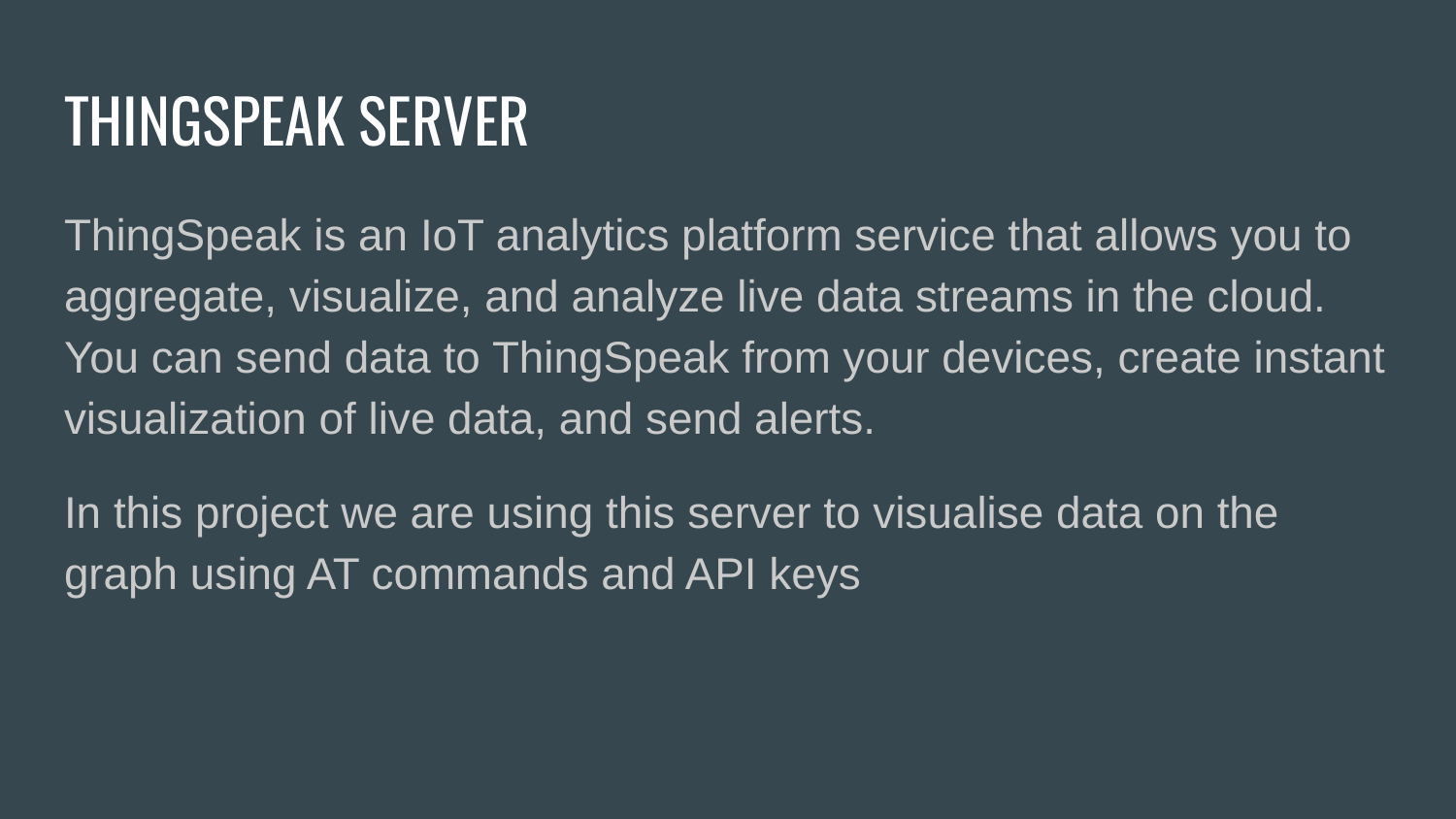

# THINGSPEAK SERVER
ThingSpeak is an IoT analytics platform service that allows you to aggregate, visualize, and analyze live data streams in the cloud. You can send data to ThingSpeak from your devices, create instant visualization of live data, and send alerts.
In this project we are using this server to visualise data on the graph using AT commands and API keys